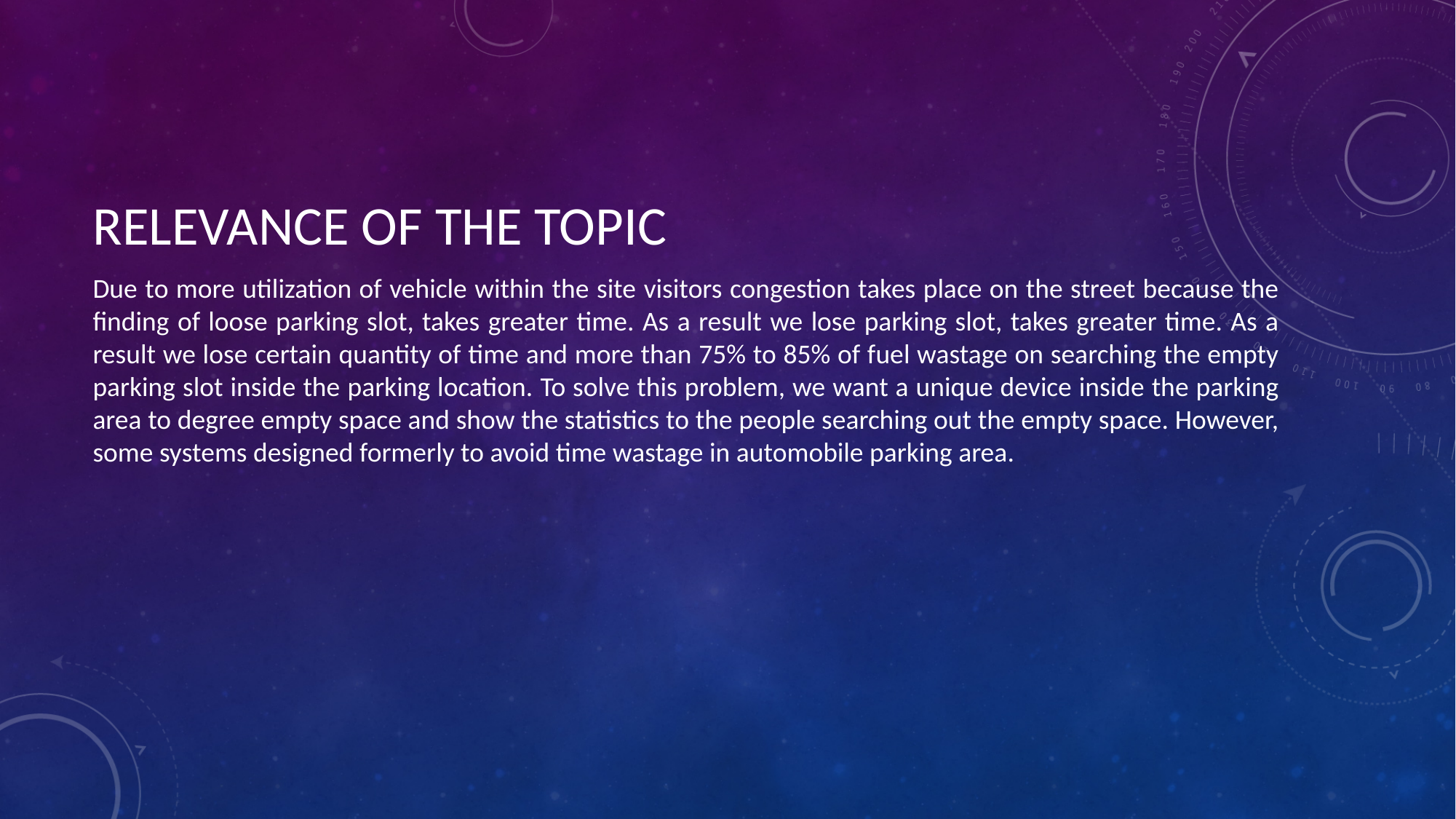

Due to more utilization of vehicle within the site visitors congestion takes place on the street because the finding of loose parking slot, takes greater time. As a result we lose parking slot, takes greater time. As a result we lose certain quantity of time and more than 75% to 85% of fuel wastage on searching the empty parking slot inside the parking location. To solve this problem, we want a unique device inside the parking area to degree empty space and show the statistics to the people searching out the empty space. However, some systems designed formerly to avoid time wastage in automobile parking area.
# Relevance of the topic